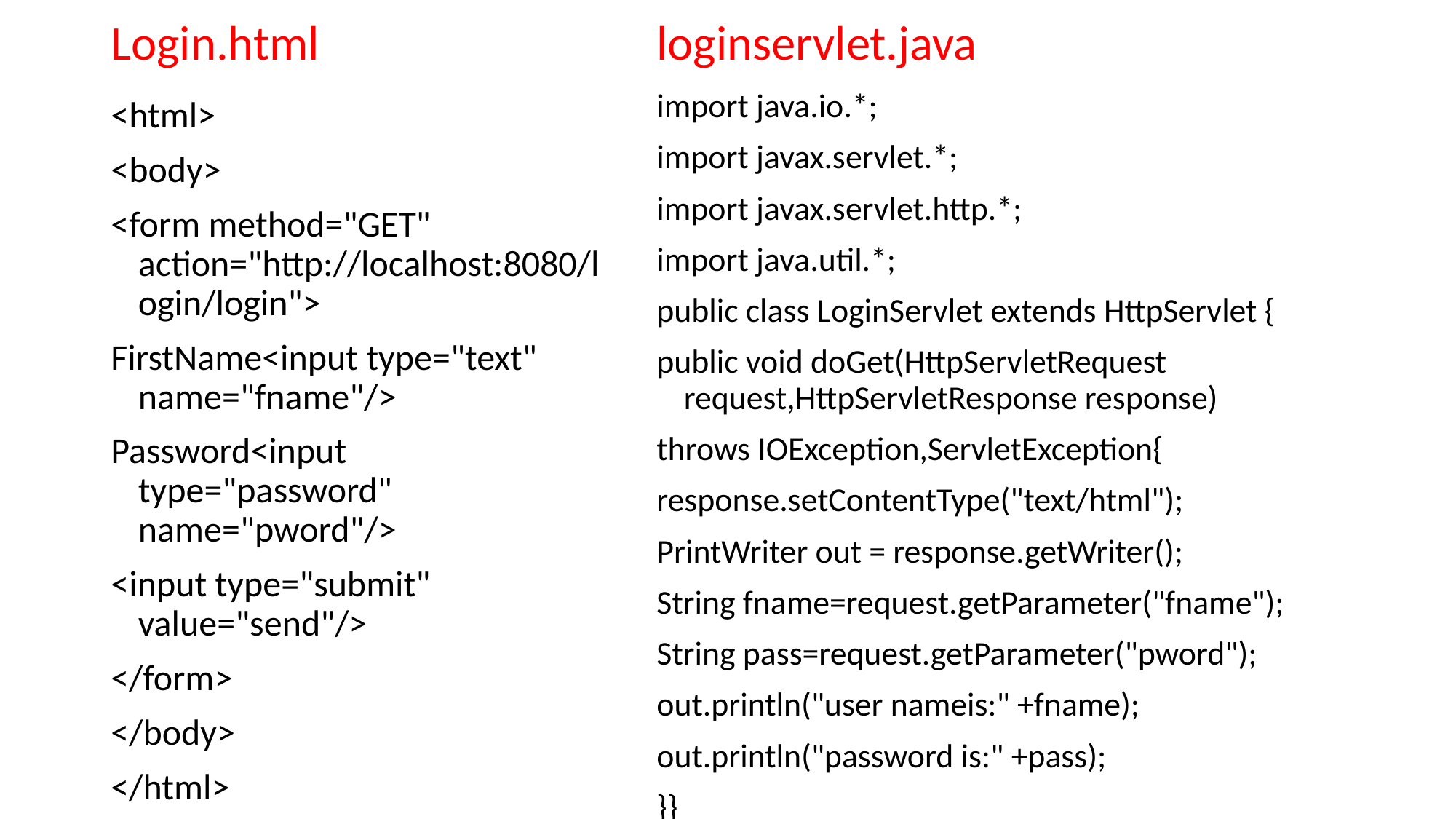

# Login.html				loginservlet.java
import java.io.*;
import javax.servlet.*;
import javax.servlet.http.*;
import java.util.*;
public class LoginServlet extends HttpServlet {
public void doGet(HttpServletRequest request,HttpServletResponse response)
throws IOException,ServletException{
response.setContentType("text/html");
PrintWriter out = response.getWriter();
String fname=request.getParameter("fname");
String pass=request.getParameter("pword");
out.println("user nameis:" +fname);
out.println("password is:" +pass);
}}

<html>
<body>
<form method="GET" action="http://localhost:8080/login/login">
FirstName<input type="text" name="fname"/>
Password<input type="password" name="pword"/>
<input type="submit" value="send"/>
</form>
</body>
</html>